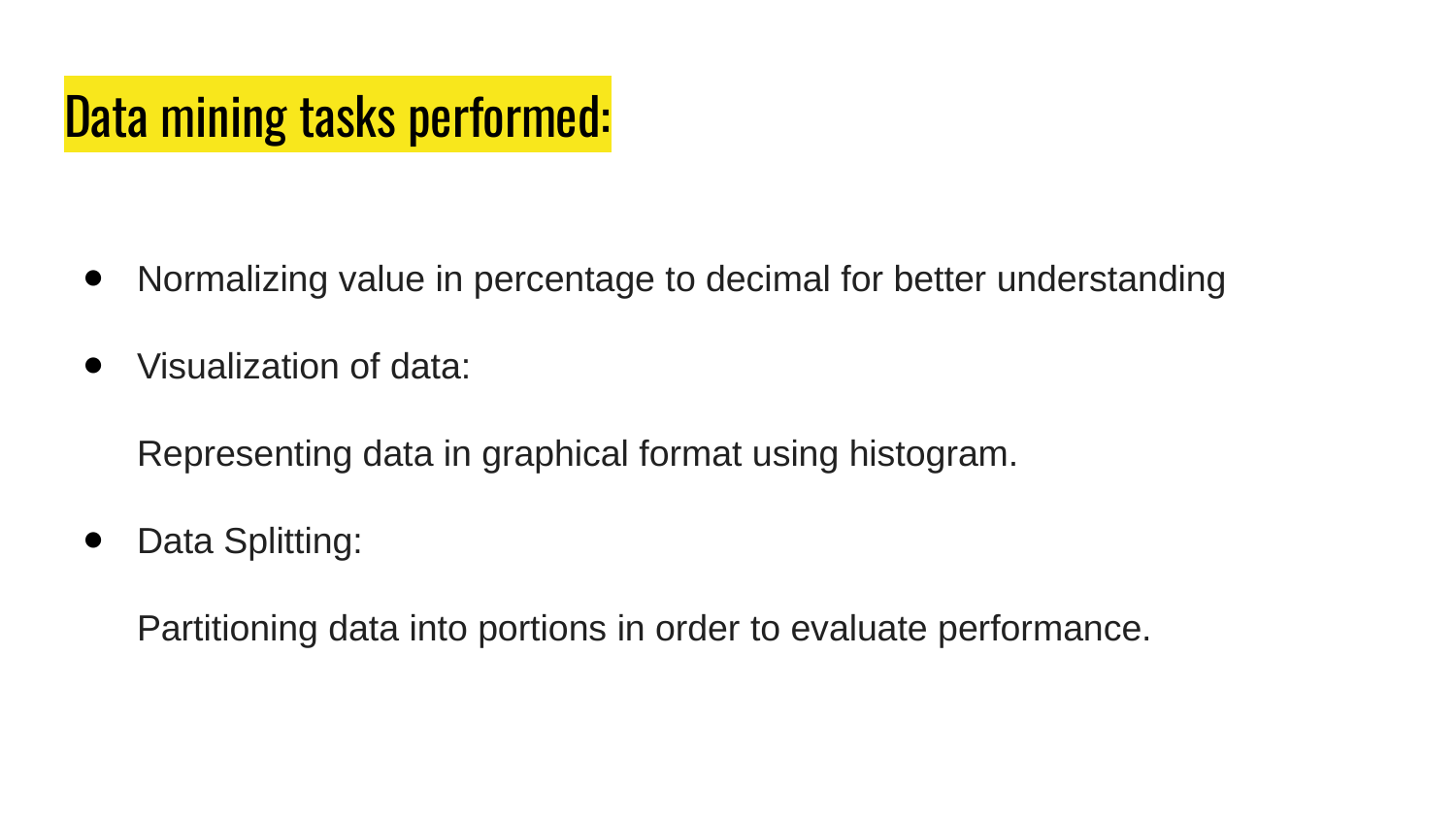

# Data mining tasks performed:

Normalizing value in percentage to decimal for better understanding
Visualization of data:
Representing data in graphical format using histogram.
Data Splitting:
Partitioning data into portions in order to evaluate performance.